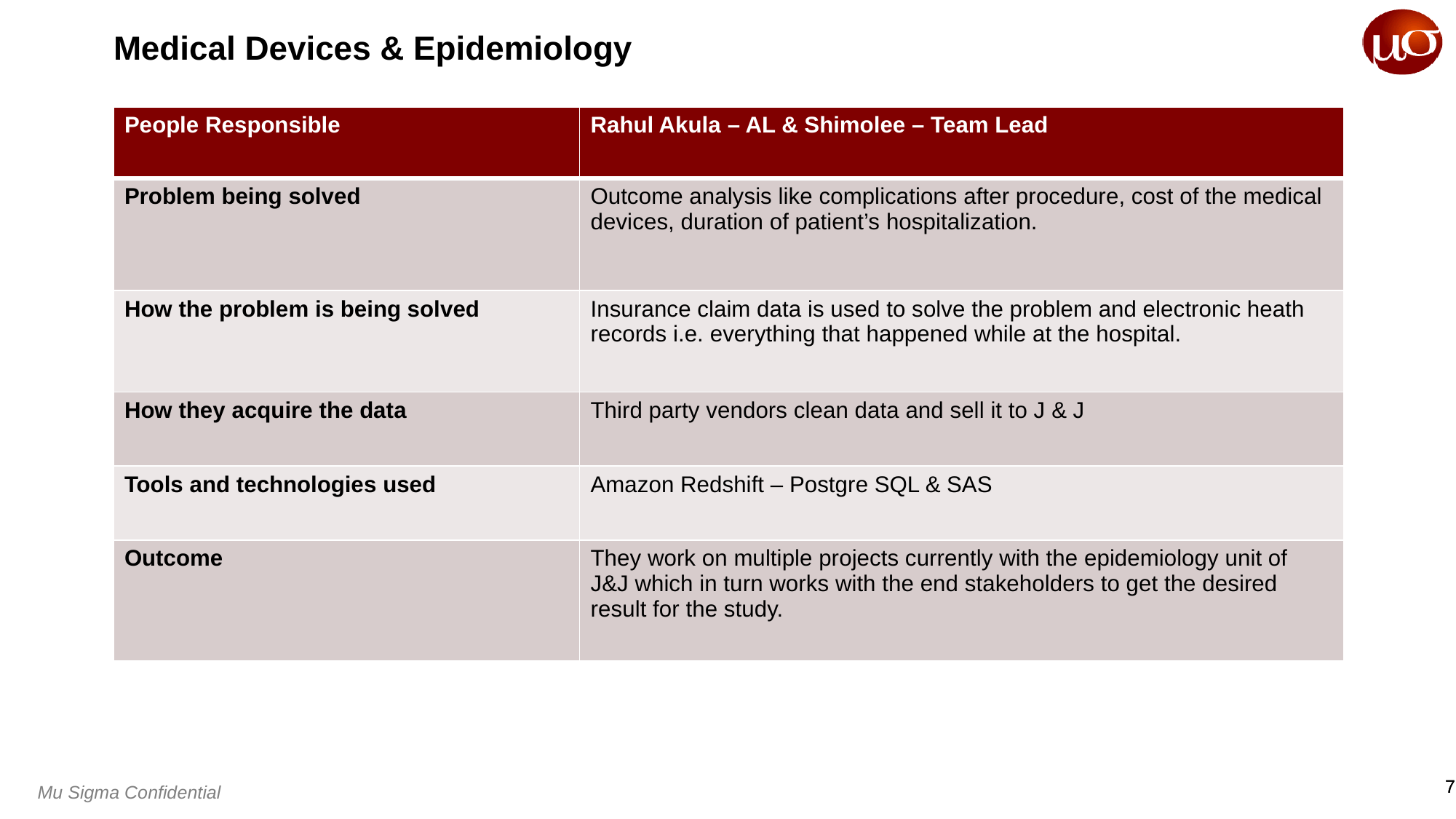

# Medical Devices & Epidemiology
| People Responsible | Rahul Akula – AL & Shimolee – Team Lead |
| --- | --- |
| Problem being solved | Outcome analysis like complications after procedure, cost of the medical devices, duration of patient’s hospitalization. |
| How the problem is being solved | Insurance claim data is used to solve the problem and electronic heath records i.e. everything that happened while at the hospital. |
| How they acquire the data | Third party vendors clean data and sell it to J & J |
| Tools and technologies used | Amazon Redshift – Postgre SQL & SAS |
| Outcome | They work on multiple projects currently with the epidemiology unit of J&J which in turn works with the end stakeholders to get the desired result for the study. |